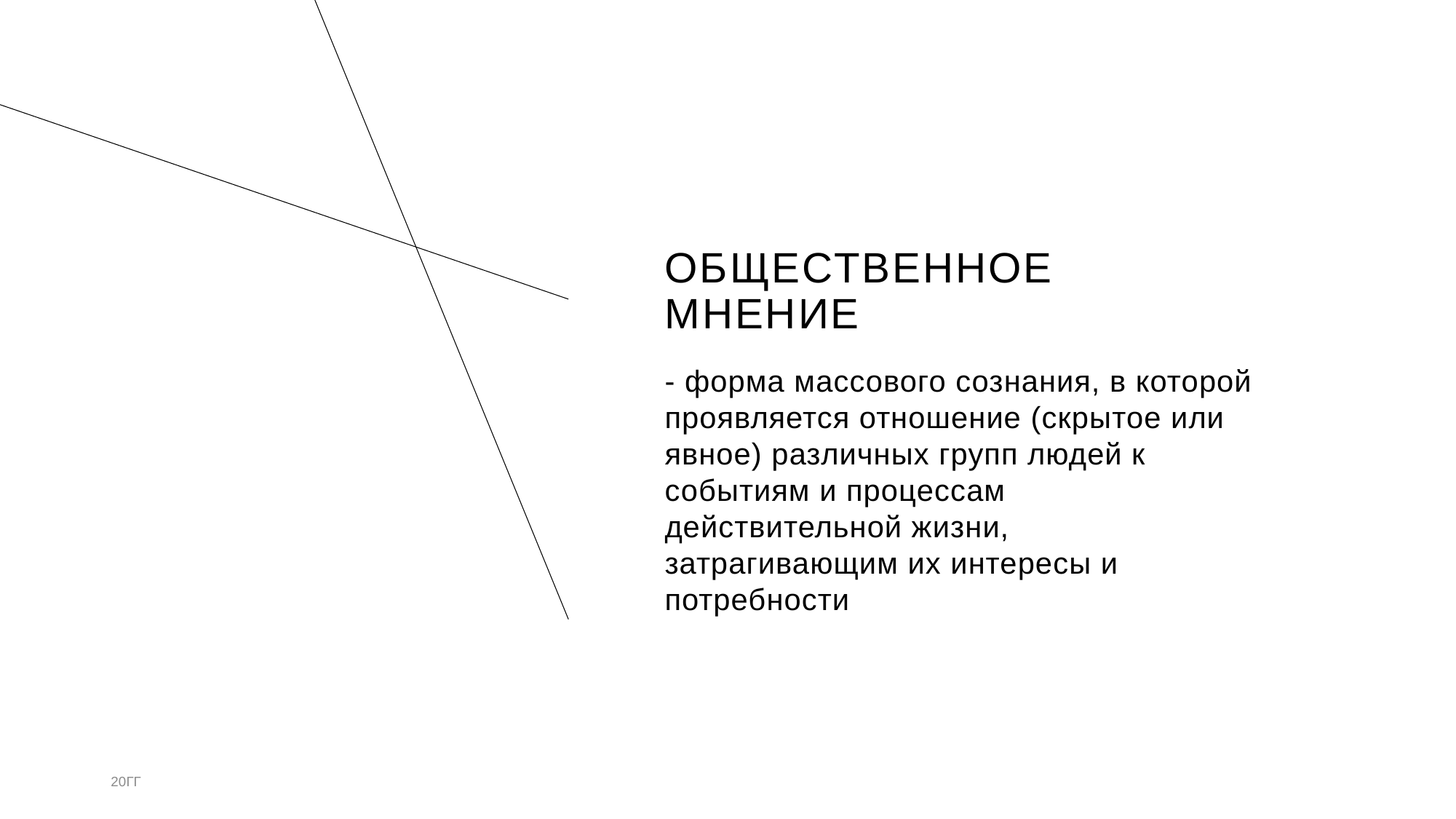

# Общественное мнение
- форма массового сознания, в которой проявляется отношение (скрытое или явное) различных групп людей к событиям и процессам действительной жизни, затрагивающим их интересы и потребности
20ГГ